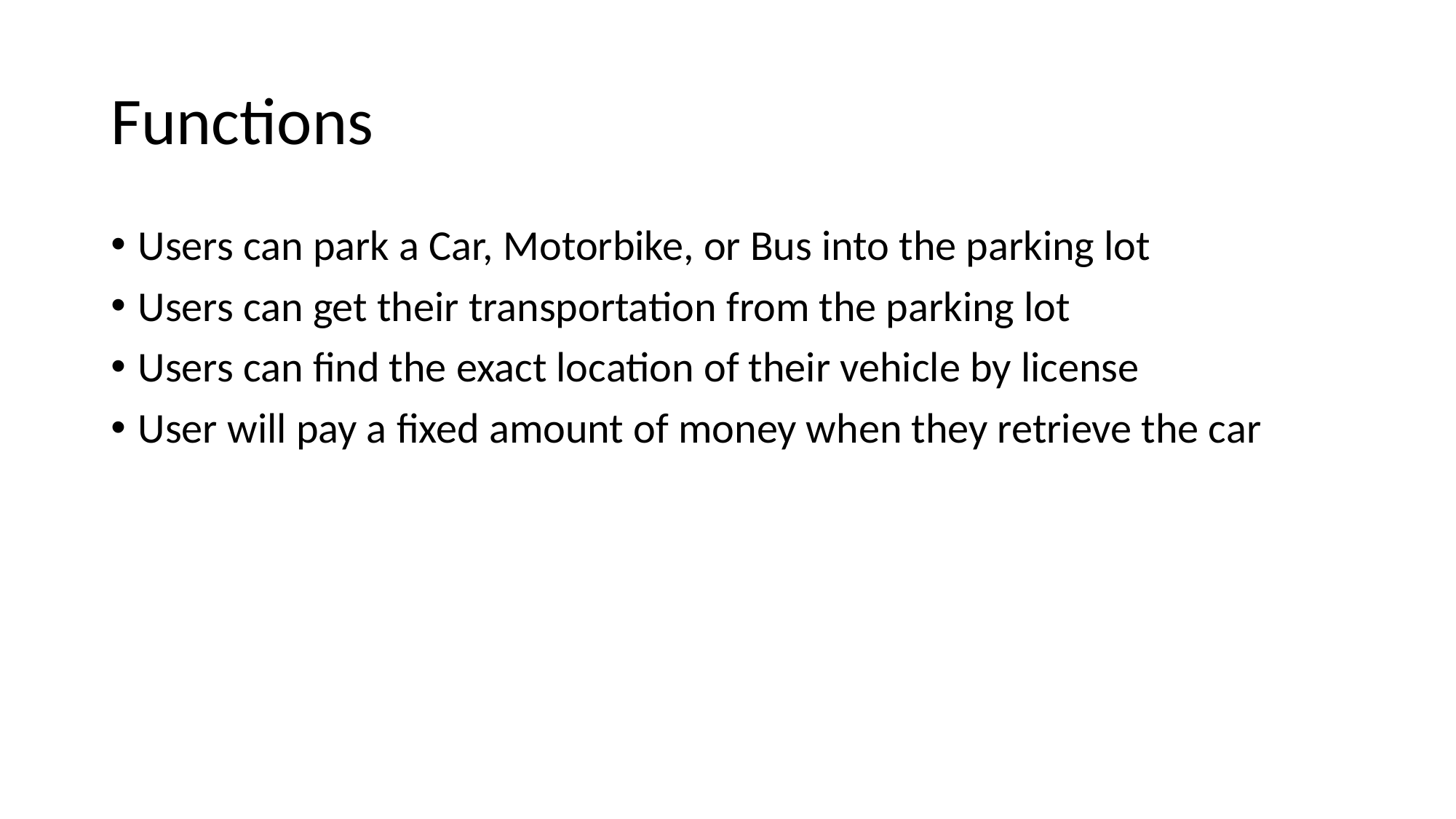

# Functions
Users can park a Car, Motorbike, or Bus into the parking lot
Users can get their transportation from the parking lot
Users can find the exact location of their vehicle by license
User will pay a fixed amount of money when they retrieve the car